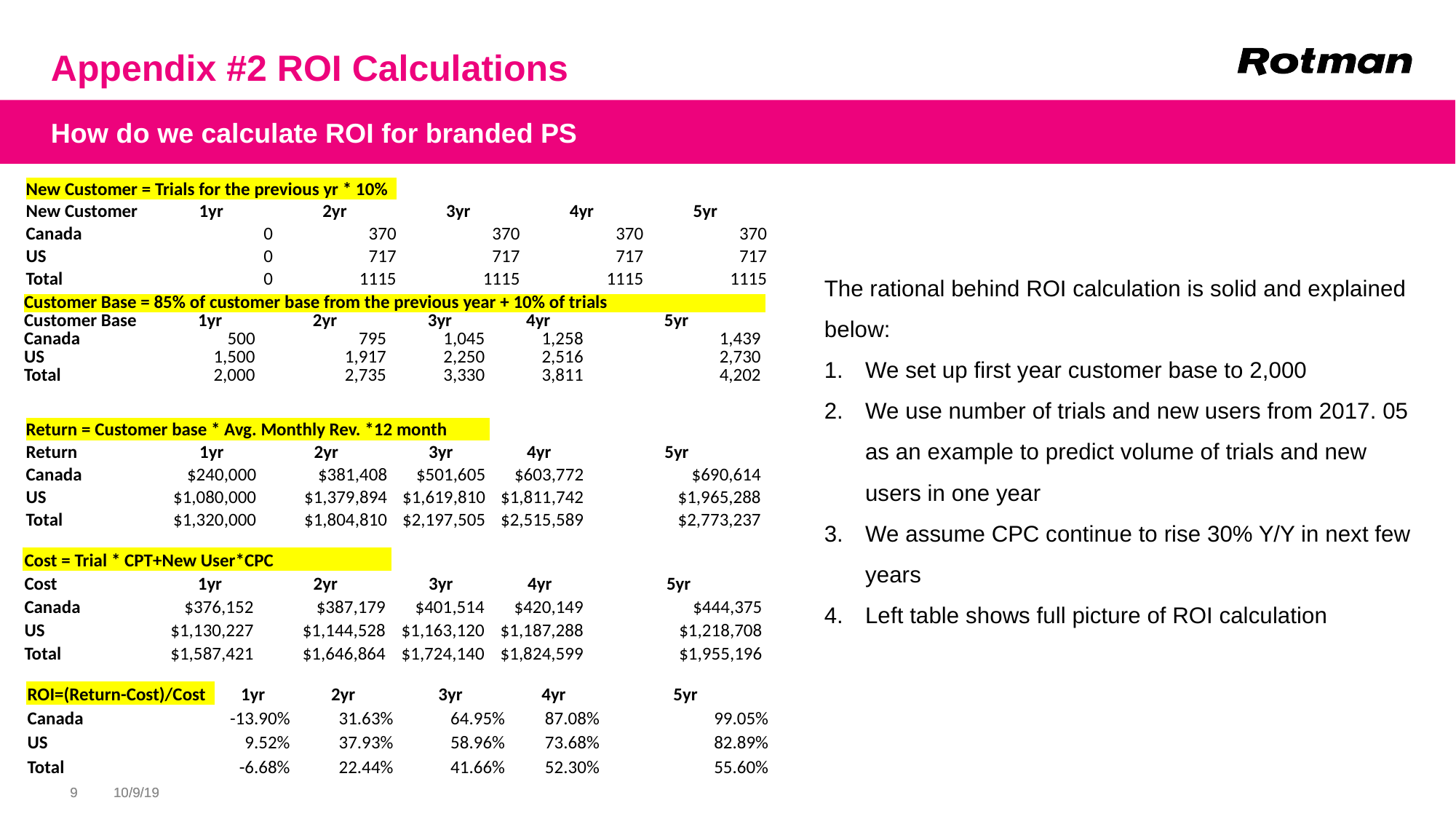

# Appendix #2 ROI Calculations
How do we calculate ROI for branded PS
| New Customer = Trials for the previous yr \* 10% |  |  |  |  |  |
| --- | --- | --- | --- | --- | --- |
| New Customer | 1yr | 2yr | 3yr | 4yr | 5yr |
| Canada | 0 | 370 | 370 | 370 | 370 |
| US | 0 | 717 | 717 | 717 | 717 |
| Total | 0 | 1115 | 1115 | 1115 | 1115 |
The rational behind ROI calculation is solid and explained below:
We set up first year customer base to 2,000
We use number of trials and new users from 2017. 05 as an example to predict volume of trials and new users in one year
We assume CPC continue to rise 30% Y/Y in next few years
Left table shows full picture of ROI calculation
| Customer Base = 85% of customer base from the previous year + 10% of trials |  |  |  |  |  |
| --- | --- | --- | --- | --- | --- |
| Customer Base | 1yr | 2yr | 3yr | 4yr | 5yr |
| Canada | 500 | 795 | 1,045 | 1,258 | 1,439 |
| US | 1,500 | 1,917 | 2,250 | 2,516 | 2,730 |
| Total | 2,000 | 2,735 | 3,330 | 3,811 | 4,202 |
| Return = Customer base \* Avg. Monthly Rev. \*12 month |  |  |  |  |  |
| --- | --- | --- | --- | --- | --- |
| Return | 1yr | 2yr | 3yr | 4yr | 5yr |
| Canada | $240,000 | $381,408 | $501,605 | $603,772 | $690,614 |
| US | $1,080,000 | $1,379,894 | $1,619,810 | $1,811,742 | $1,965,288 |
| Total | $1,320,000 | $1,804,810 | $2,197,505 | $2,515,589 | $2,773,237 |
| Cost = Trial \* CPT+New User\*CPC |  |  |  |  |  |
| --- | --- | --- | --- | --- | --- |
| Cost | 1yr | 2yr | 3yr | 4yr | 5yr |
| Canada | $376,152 | $387,179 | $401,514 | $420,149 | $444,375 |
| US | $1,130,227 | $1,144,528 | $1,163,120 | $1,187,288 | $1,218,708 |
| Total | $1,587,421 | $1,646,864 | $1,724,140 | $1,824,599 | $1,955,196 |
| ROI=(Return-Cost)/Cost | 1yr | 2yr | 3yr | 4yr | 5yr |
| --- | --- | --- | --- | --- | --- |
| Canada | -13.90% | 31.63% | 64.95% | 87.08% | 99.05% |
| US | 9.52% | 37.93% | 58.96% | 73.68% | 82.89% |
| Total | -6.68% | 22.44% | 41.66% | 52.30% | 55.60% |
9
9
10/9/19
10/9/19